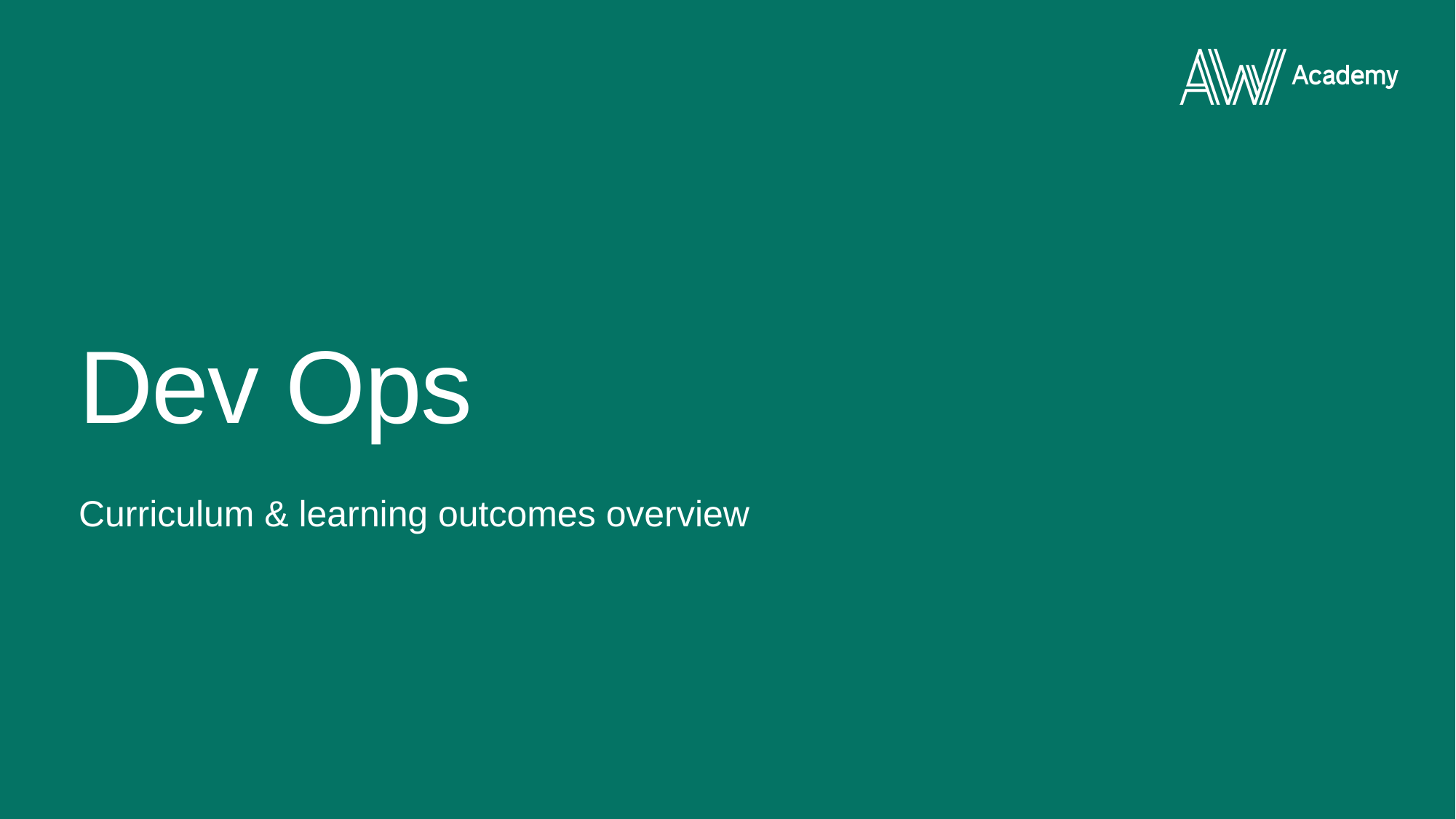

# Dev Ops
Curriculum & learning outcomes overview